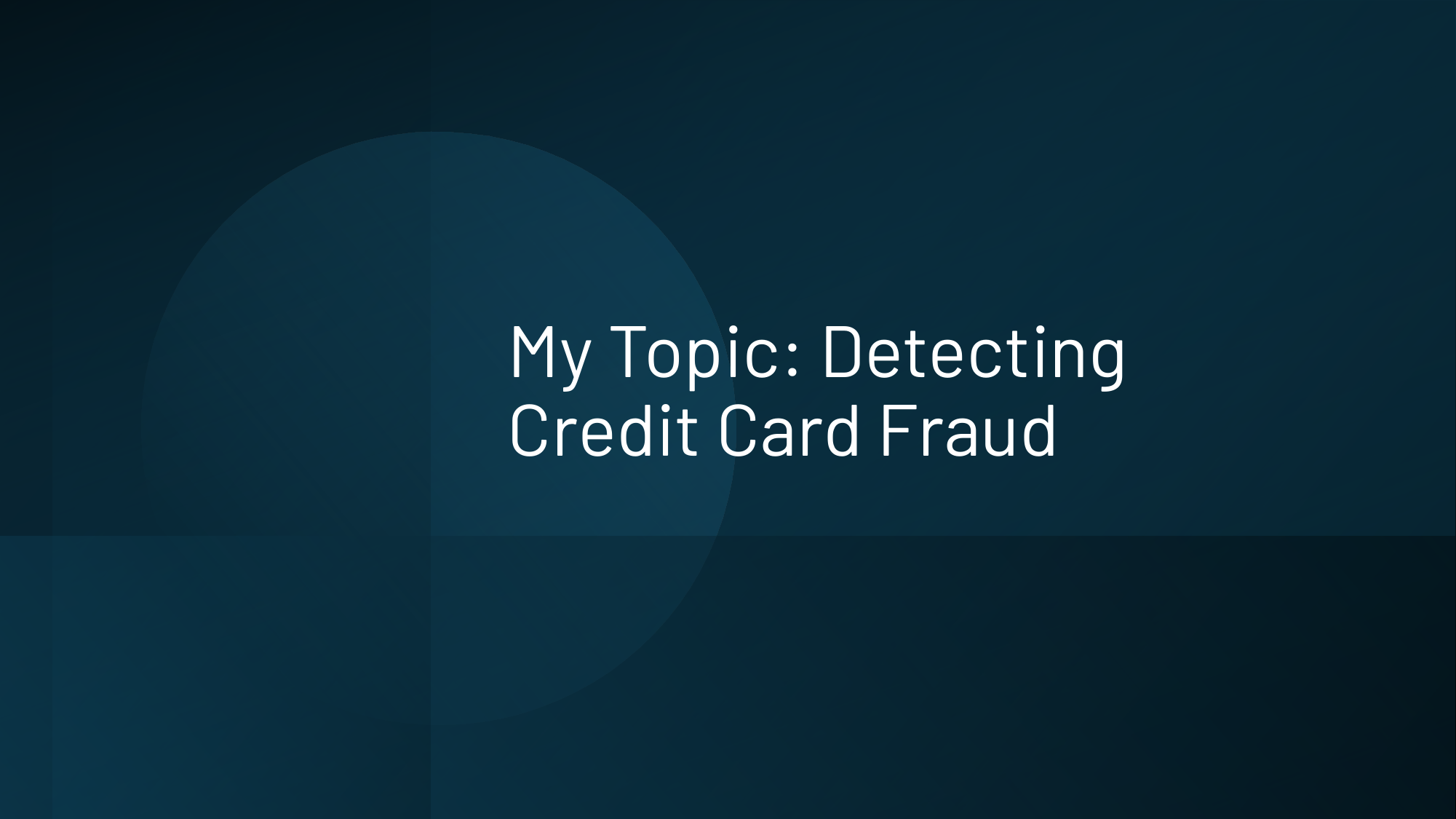

# My Topic: Detecting Credit Card Fraud